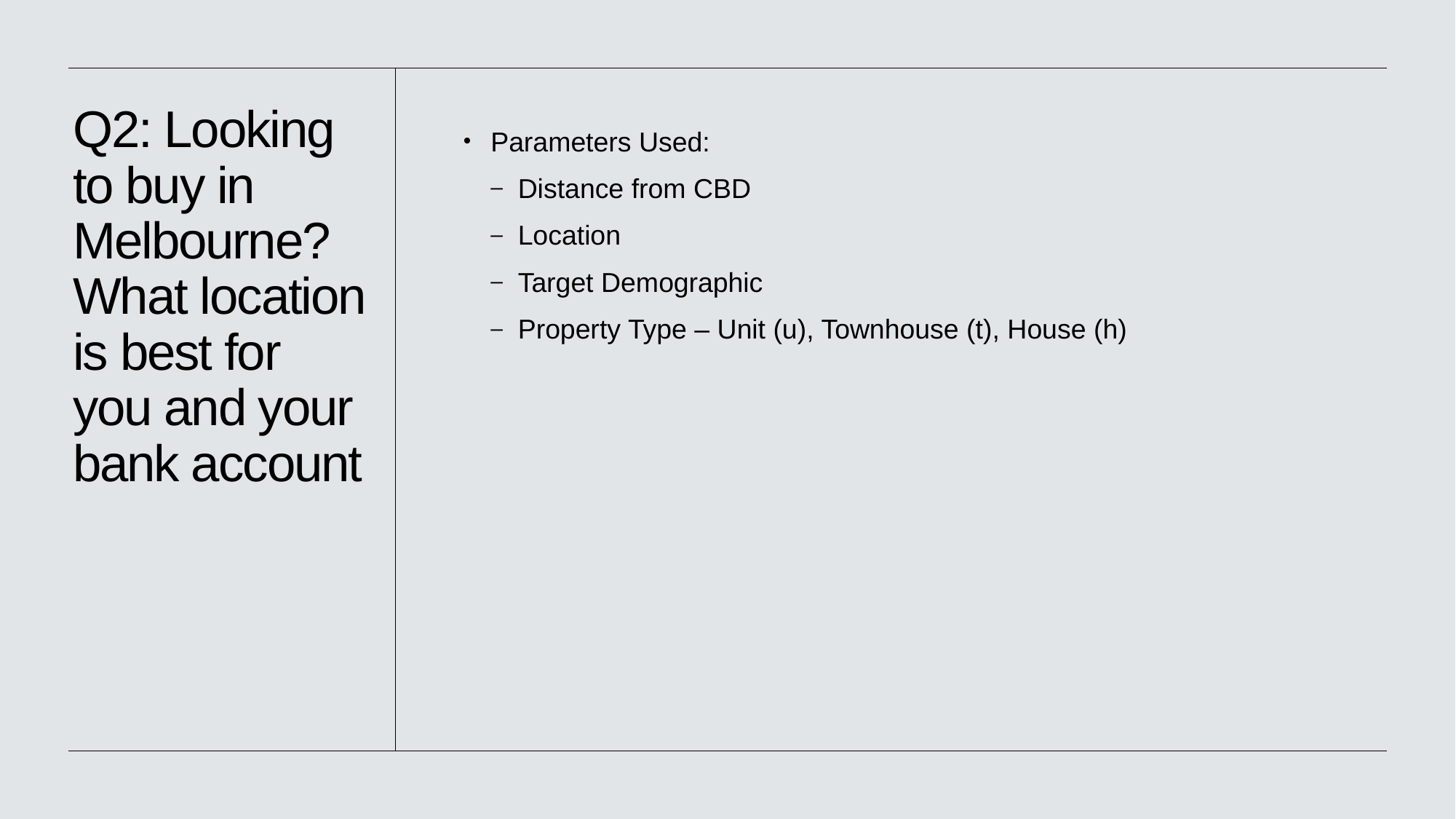

# Q2: Looking to buy in Melbourne? What location is best for you and your bank account
Parameters Used:
Distance from CBD
Location
Target Demographic
Property Type – Unit (u), Townhouse (t), House (h)